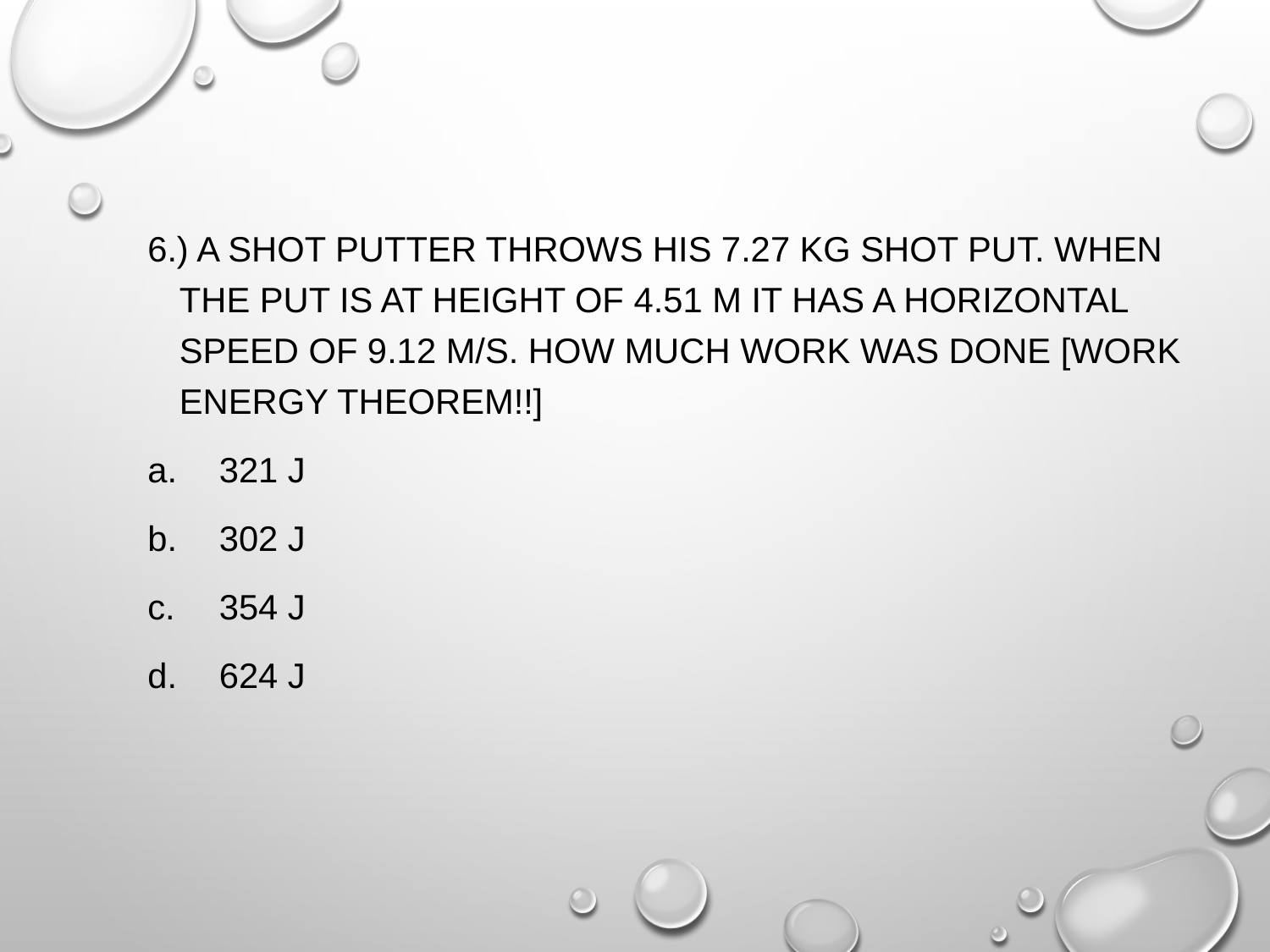

6.) A shot putter throws his 7.27 kg shot put. When the put is at height of 4.51 m it has a horizontal speed of 9.12 m/s. How much work was done [work energy theorem!!]
321 J
302 J
354 J
624 J